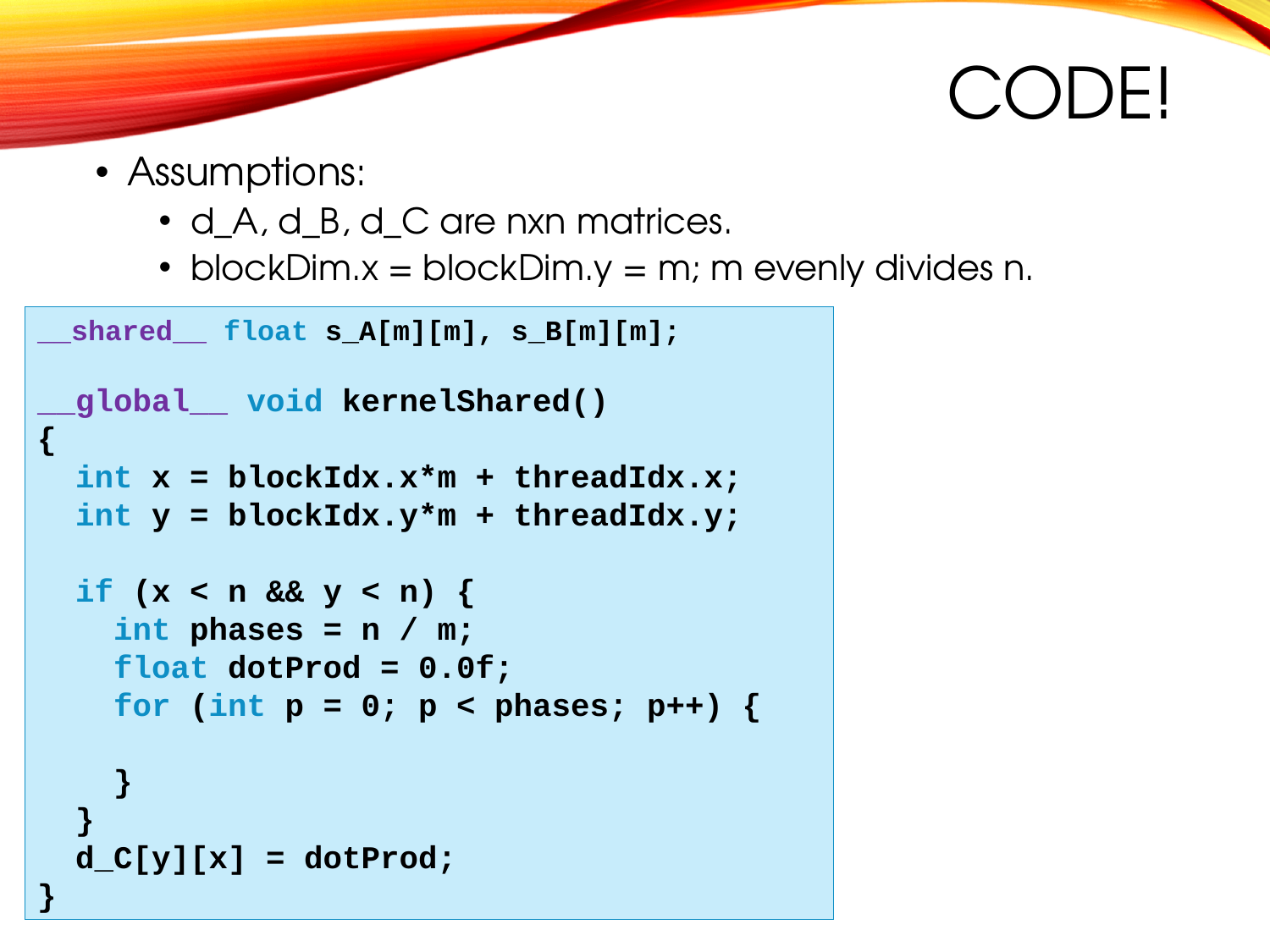

# Code!
Assumptions:
d_A, d_B, d_C are nxn matrices.
blockDim.x = blockDim.y = m; m evenly divides n.
__shared__ float s_A[m][m], s_B[m][m];

__global__ void kernelShared()
{
  int x = blockIdx.x*m + threadIdx.x;
  int y = blockIdx.y*m + threadIdx.y;

  if (x < n && y < n) {
    int phases = n / m;
    float dotProd = 0.0f;
    for (int p = 0; p < phases; p++) {

    }
  }
  d_C[y][x] = dotProd;
}